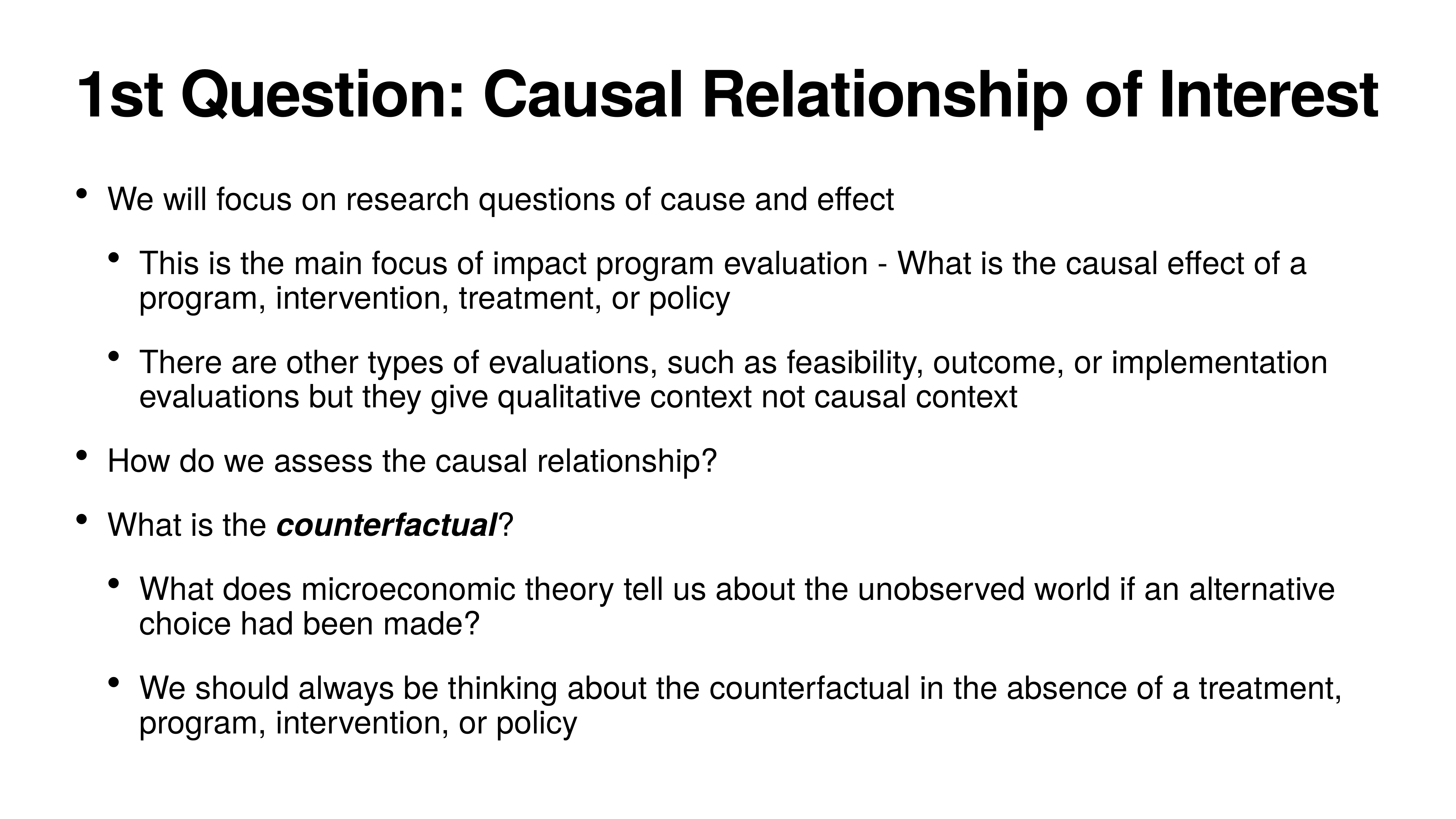

# 1st Question: Causal Relationship of Interest
We will focus on research questions of cause and effect
This is the main focus of impact program evaluation - What is the causal effect of a program, intervention, treatment, or policy
There are other types of evaluations, such as feasibility, outcome, or implementation evaluations but they give qualitative context not causal context
How do we assess the causal relationship?
What is the counterfactual?
What does microeconomic theory tell us about the unobserved world if an alternative choice had been made?
We should always be thinking about the counterfactual in the absence of a treatment, program, intervention, or policy
44